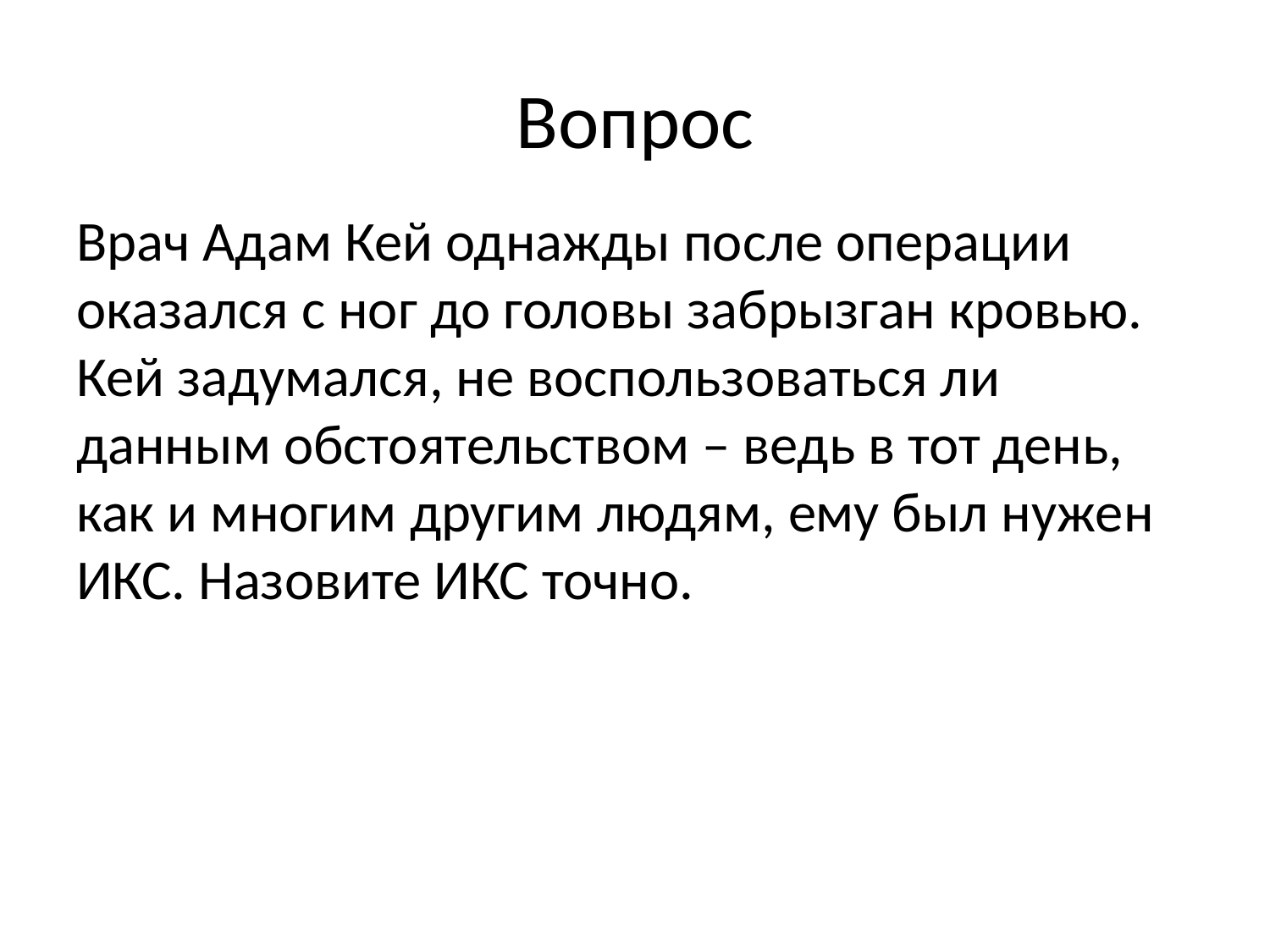

# Вопрос
Врач Адам Кей однажды после операции оказался с ног до головы забрызган кровью. Кей задумался, не воспользоваться ли данным обстоятельством – ведь в тот день, как и многим другим людям, ему был нужен ИКС. Назовите ИКС точно.